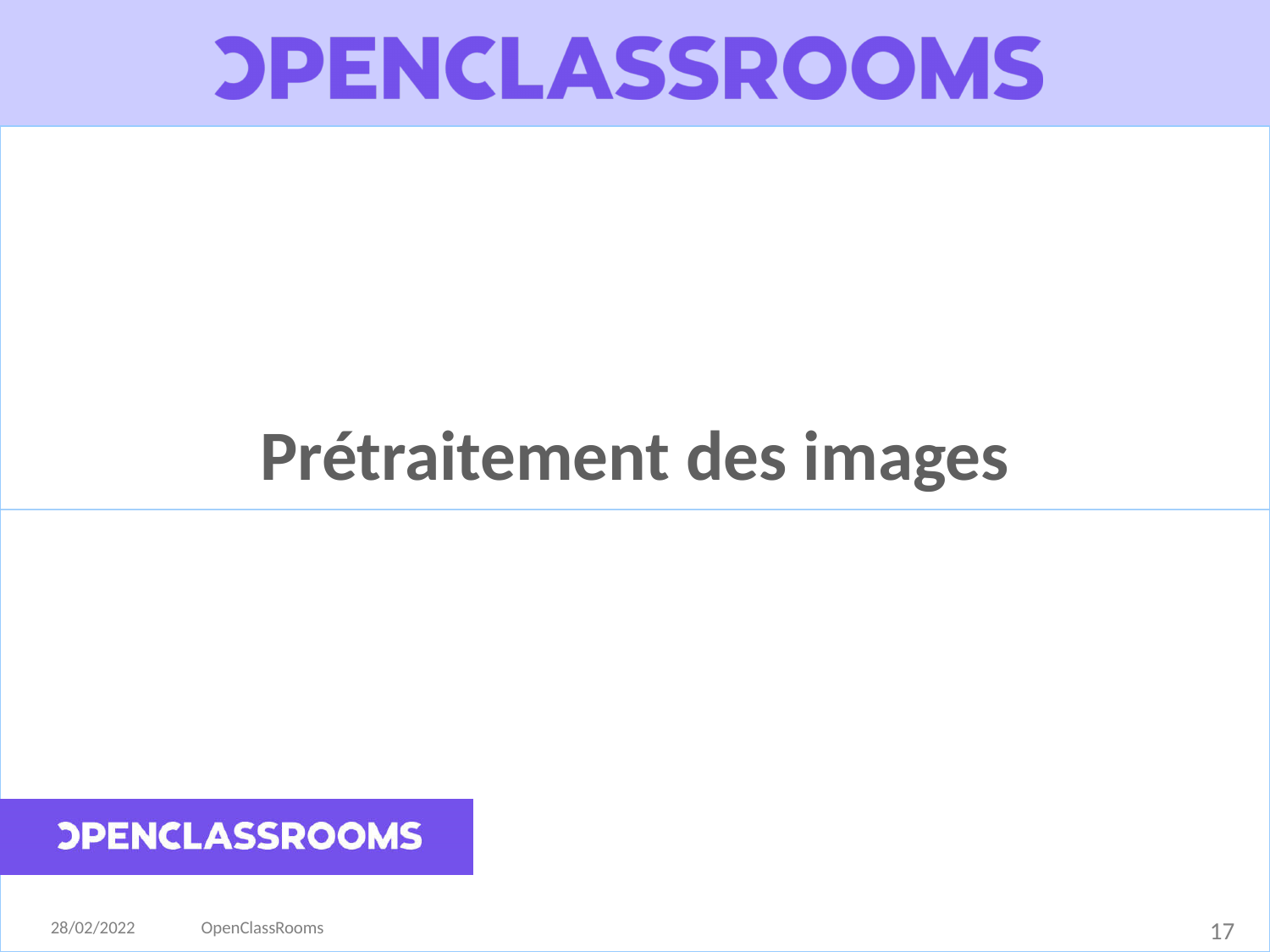

# Prétraitement des images
28/02/2022
OpenClassRooms
17